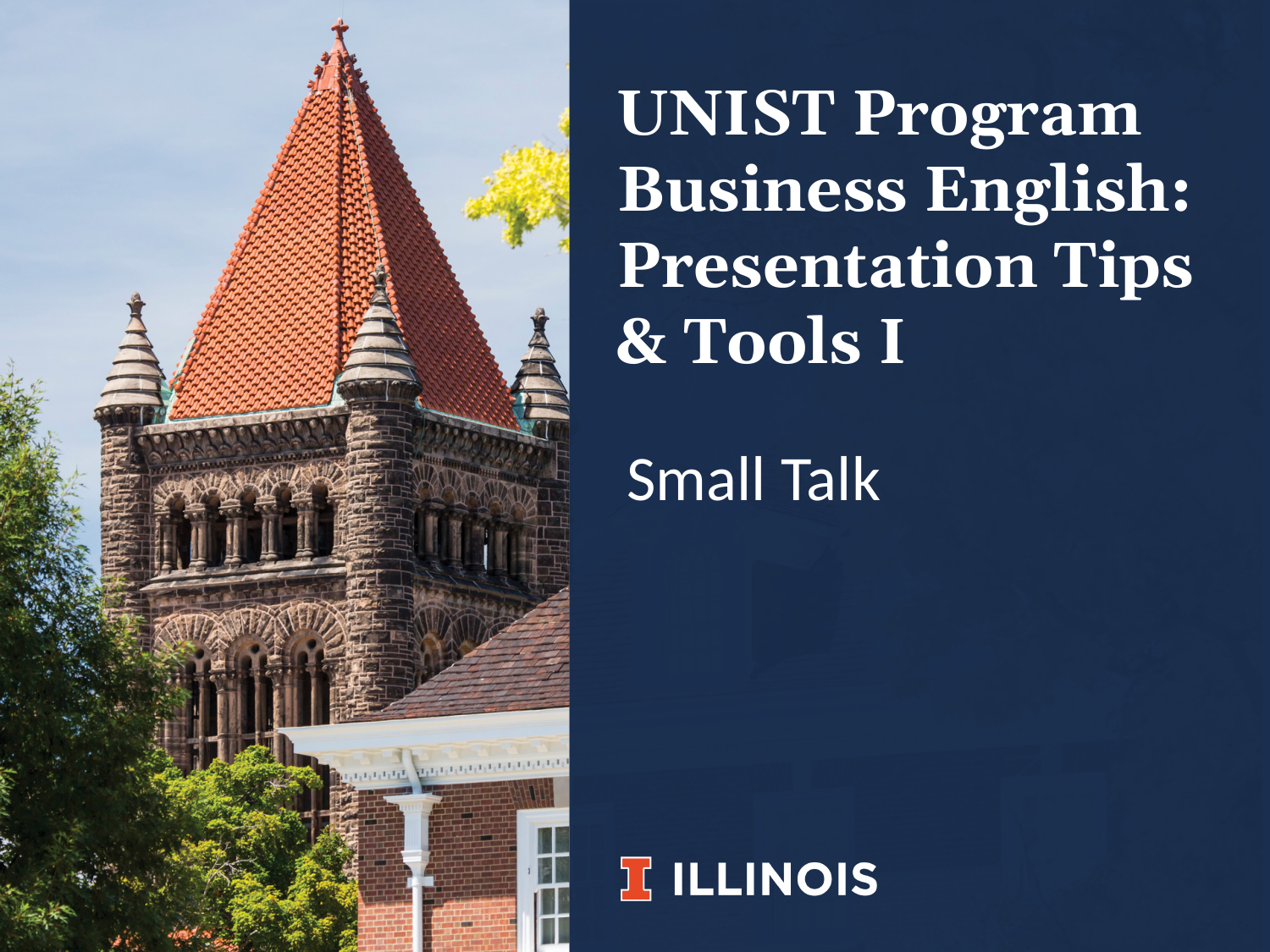

UNIST Program
Business English:
Presentation Tips & Tools I
Small Talk